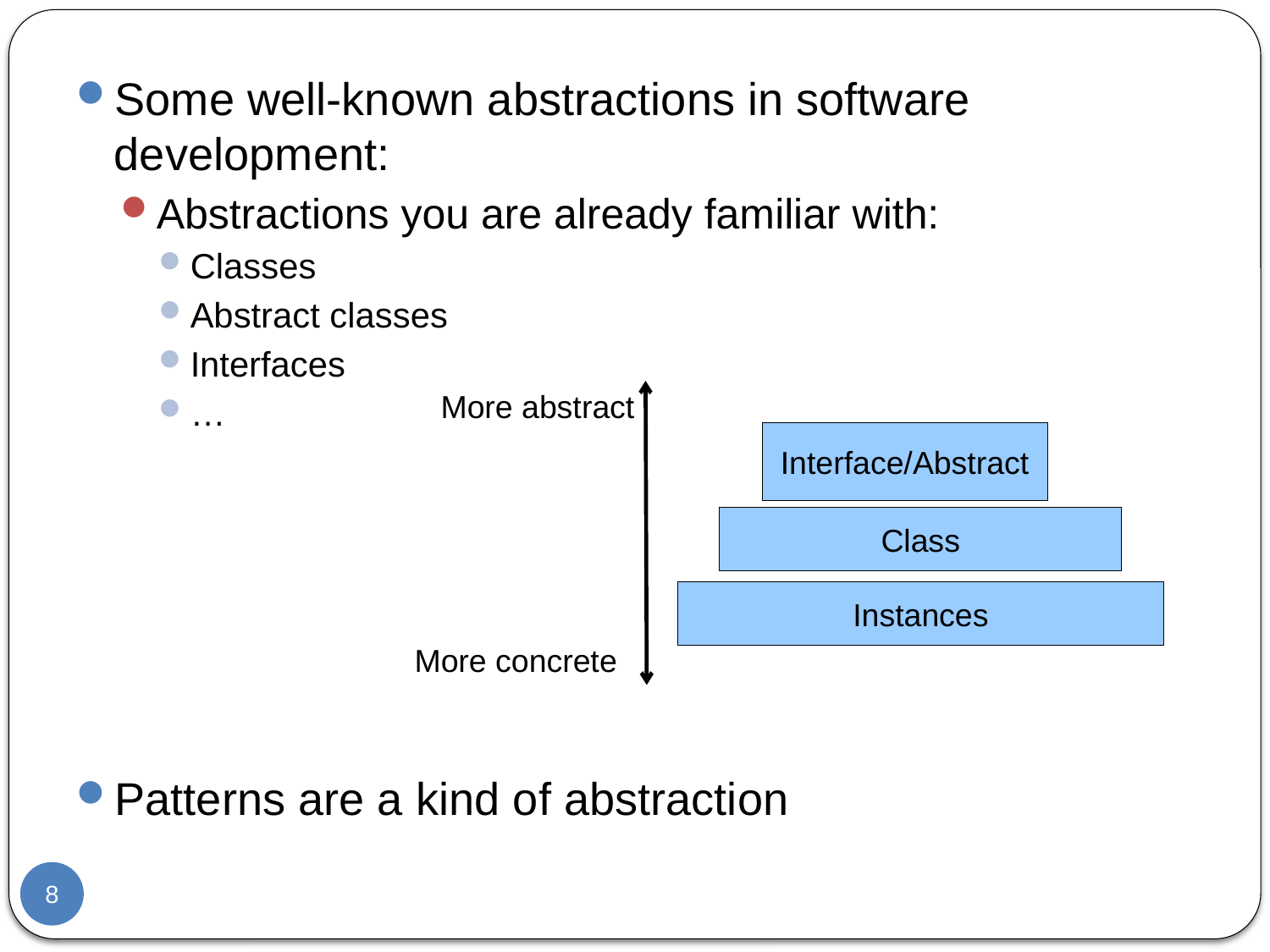

Some well-known abstractions in software development:
Abstractions you are already familiar with:
Classes
Abstract classes
Interfaces
…

Patterns are a kind of abstraction

More abstract

Interface/Abstract
Class
Instances
More concrete
8